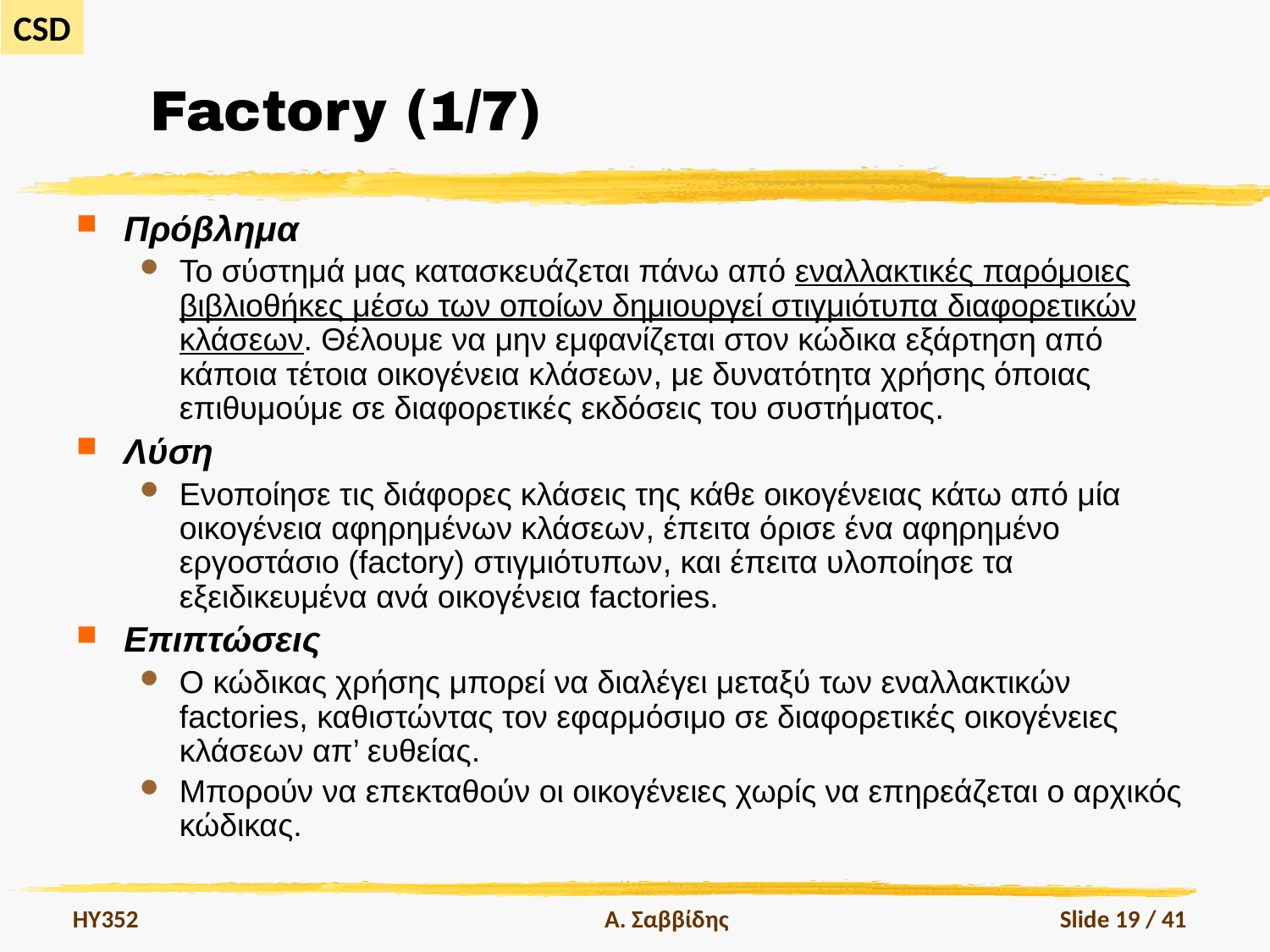

# Factory (1/7)
Πρόβλημα
Το σύστημά μας κατασκευάζεται πάνω από εναλλακτικές παρόμοιες βιβλιοθήκες μέσω των οποίων δημιουργεί στιγμιότυπα διαφορετικών κλάσεων. Θέλουμε να μην εμφανίζεται στον κώδικα εξάρτηση από κάποια τέτοια οικογένεια κλάσεων, με δυνατότητα χρήσης όποιας επιθυμούμε σε διαφορετικές εκδόσεις του συστήματος.
Λύση
Ενοποίησε τις διάφορες κλάσεις της κάθε οικογένειας κάτω από μία οικογένεια αφηρημένων κλάσεων, έπειτα όρισε ένα αφηρημένο εργοστάσιο (factory) στιγμιότυπων, και έπειτα υλοποίησε τα εξειδικευμένα ανά οικογένεια factories.
Επιπτώσεις
Ο κώδικας χρήσης μπορεί να διαλέγει μεταξύ των εναλλακτικών factories, καθιστώντας τον εφαρμόσιμο σε διαφορετικές οικογένειες κλάσεων απ’ ευθείας.
Μπορούν να επεκταθούν οι οικογένειες χωρίς να επηρεάζεται ο αρχικός κώδικας.
HY352
Α. Σαββίδης
Slide 19 / 41